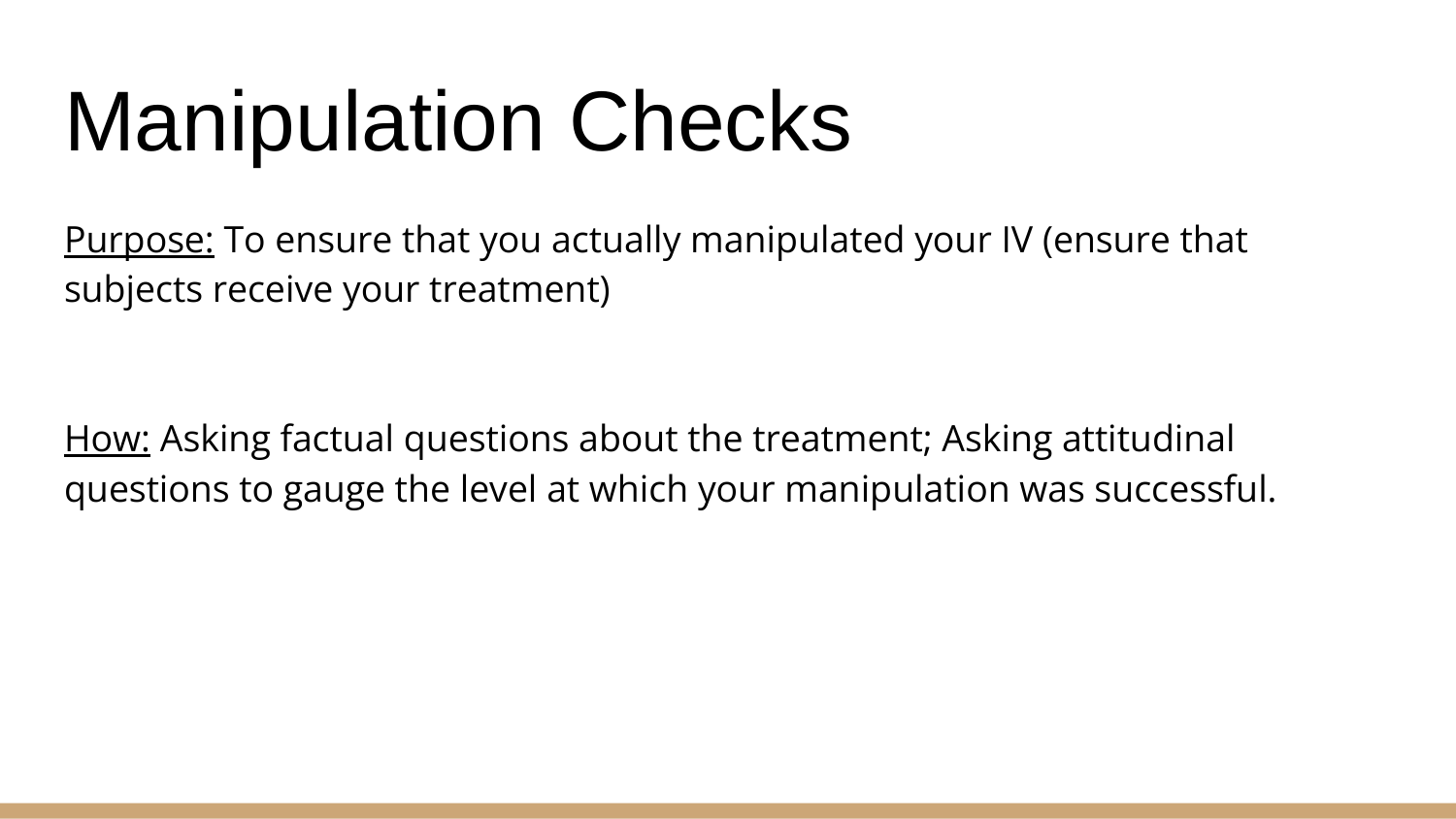

# Manipulation Checks
Purpose: To ensure that you actually manipulated your IV (ensure that subjects receive your treatment)

How: Asking factual questions about the treatment; Asking attitudinal questions to gauge the level at which your manipulation was successful.